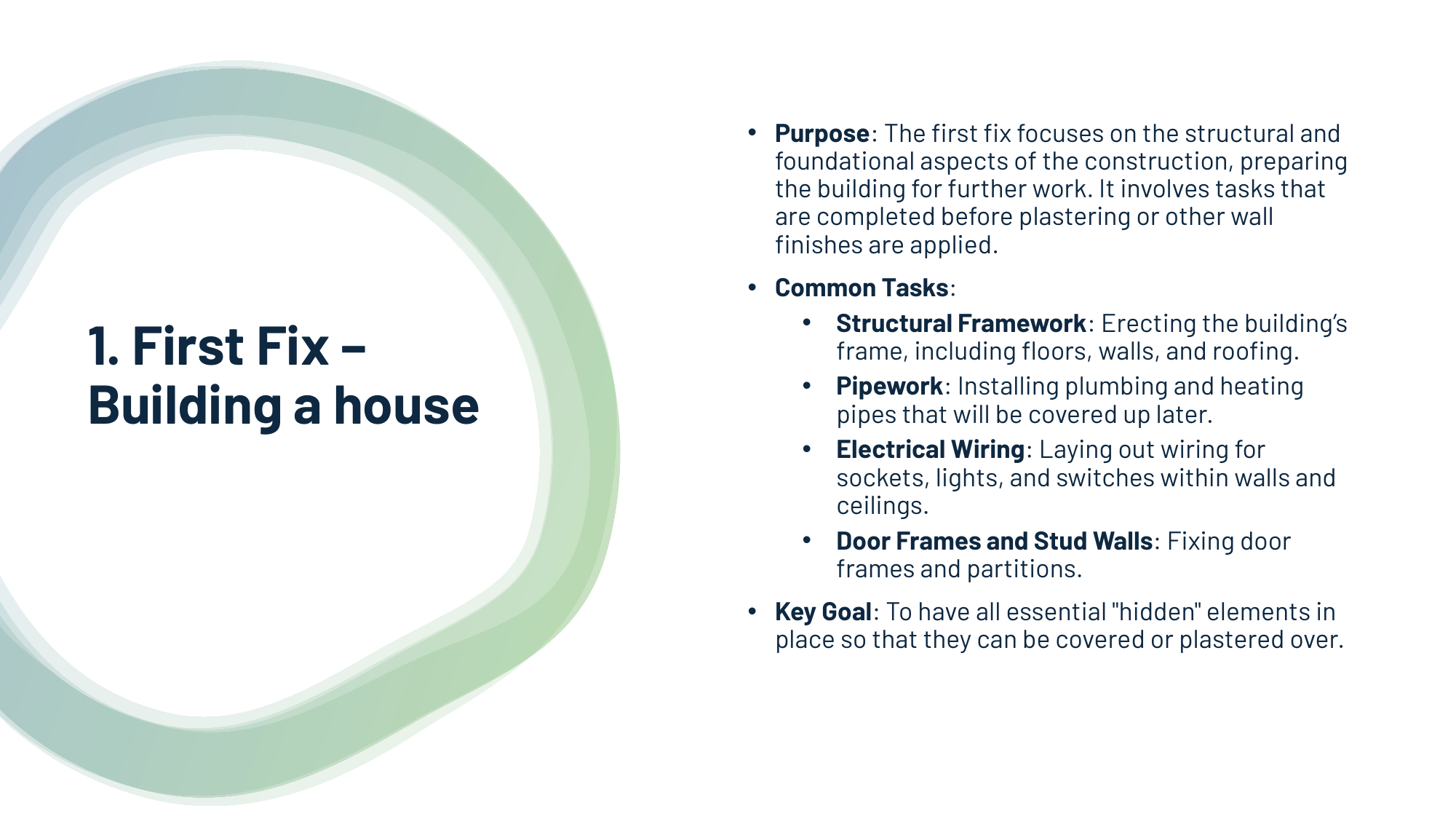

Purpose: The first fix focuses on the structural and foundational aspects of the construction, preparing the building for further work. It involves tasks that are completed before plastering or other wall finishes are applied.
Common Tasks:
Structural Framework: Erecting the building’s frame, including floors, walls, and roofing.
Pipework: Installing plumbing and heating pipes that will be covered up later.
Electrical Wiring: Laying out wiring for sockets, lights, and switches within walls and ceilings.
Door Frames and Stud Walls: Fixing door frames and partitions.
Key Goal: To have all essential "hidden" elements in place so that they can be covered or plastered over.

# 1. First Fix – Building a house